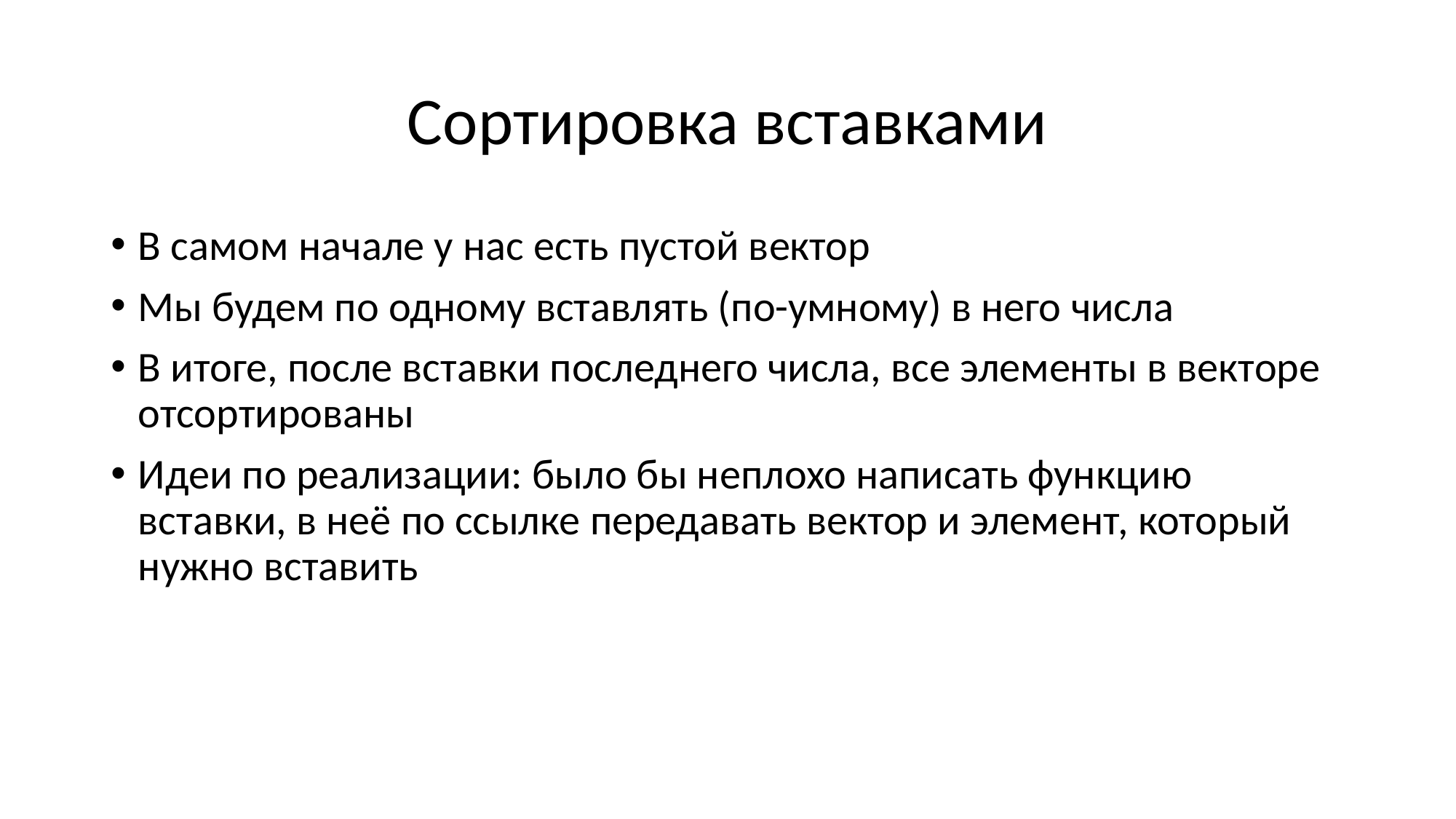

# Сортировка вставками
В самом начале у нас есть пустой вектор
Мы будем по одному вставлять (по-умному) в него числа
В итоге, после вставки последнего числа, все элементы в векторе отсортированы
Идеи по реализации: было бы неплохо написать функцию вставки, в неё по ссылке передавать вектор и элемент, который нужно вставить